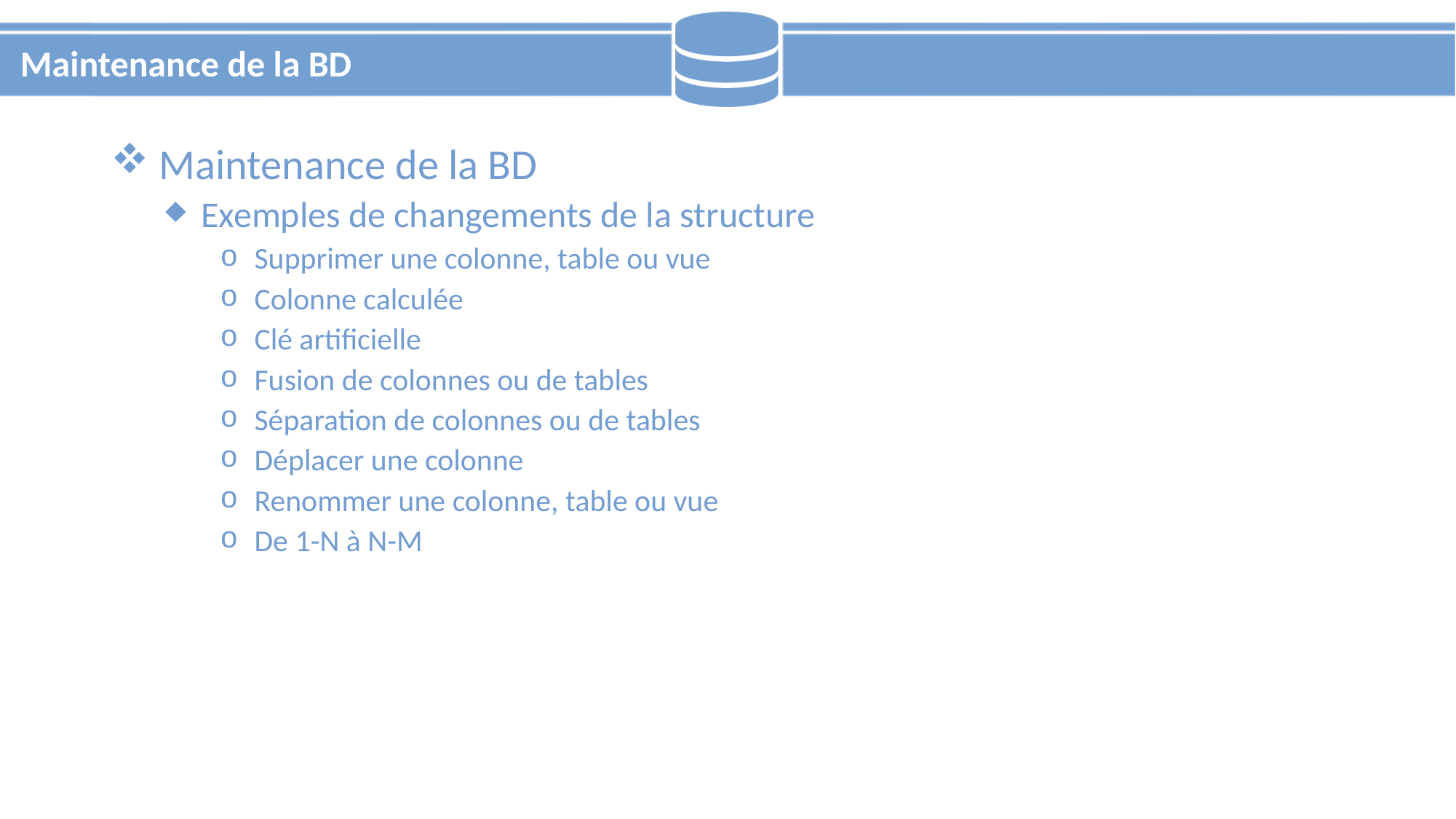

# Maintenance de la BD
 Maintenance de la BD
 Exemples de changements de la structure
 Supprimer une colonne, table ou vue
 Colonne calculée
 Clé artificielle
 Fusion de colonnes ou de tables
 Séparation de colonnes ou de tables
 Déplacer une colonne
 Renommer une colonne, table ou vue
 De 1-N à N-M